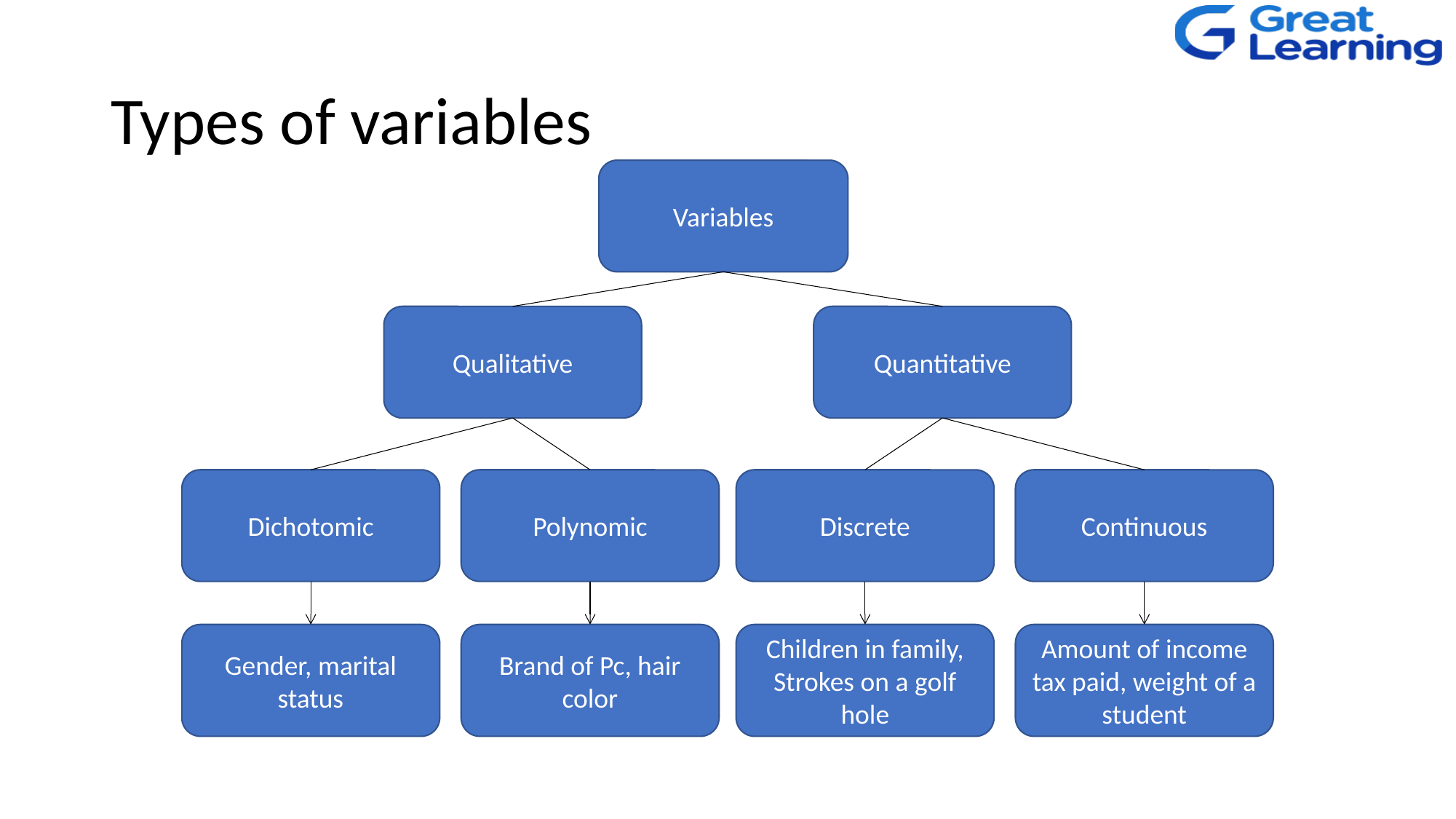

# Types of variables
Variables
Qualitative
Quantitative
Dichotomic
Polynomic
Discrete
Continuous
Gender, marital status
Brand of Pc, hair color
Children in family, Strokes on a golf hole
Amount of income tax paid, weight of a student